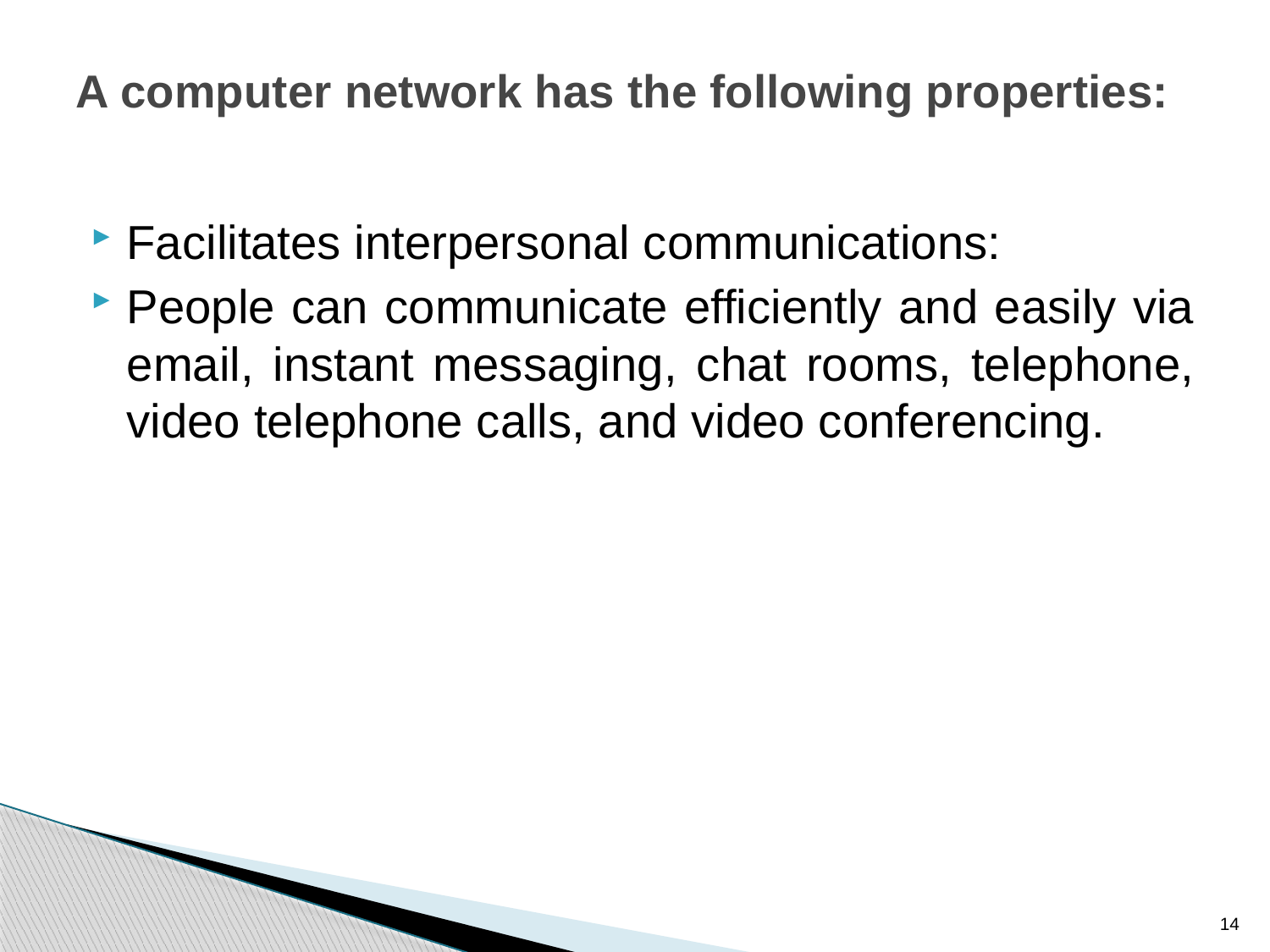

# A computer network has the following properties:
Facilitates interpersonal communications:
People can communicate efficiently and easily via email, instant messaging, chat rooms, telephone, video telephone calls, and video conferencing.
14